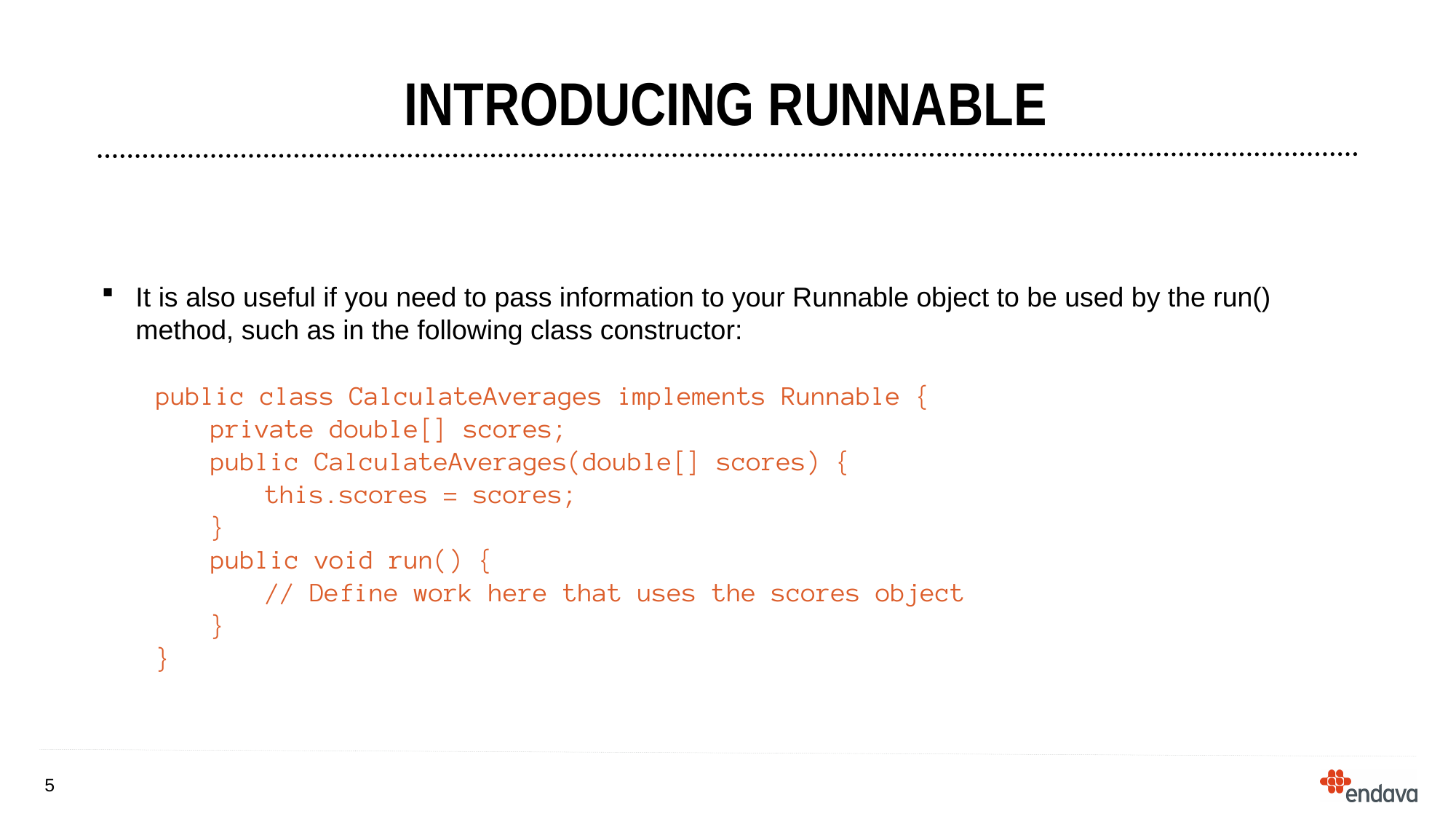

# Introducing RunnablE

It is also useful if you need to pass information to your Runnable object to be used by the run() method, such as in the following class constructor:

public class CalculateAverages implements Runnable {
private double[] scores;
public CalculateAverages(double[] scores) {
this.scores = scores;
}
public void run() {
// Define work here that uses the scores object
}
}